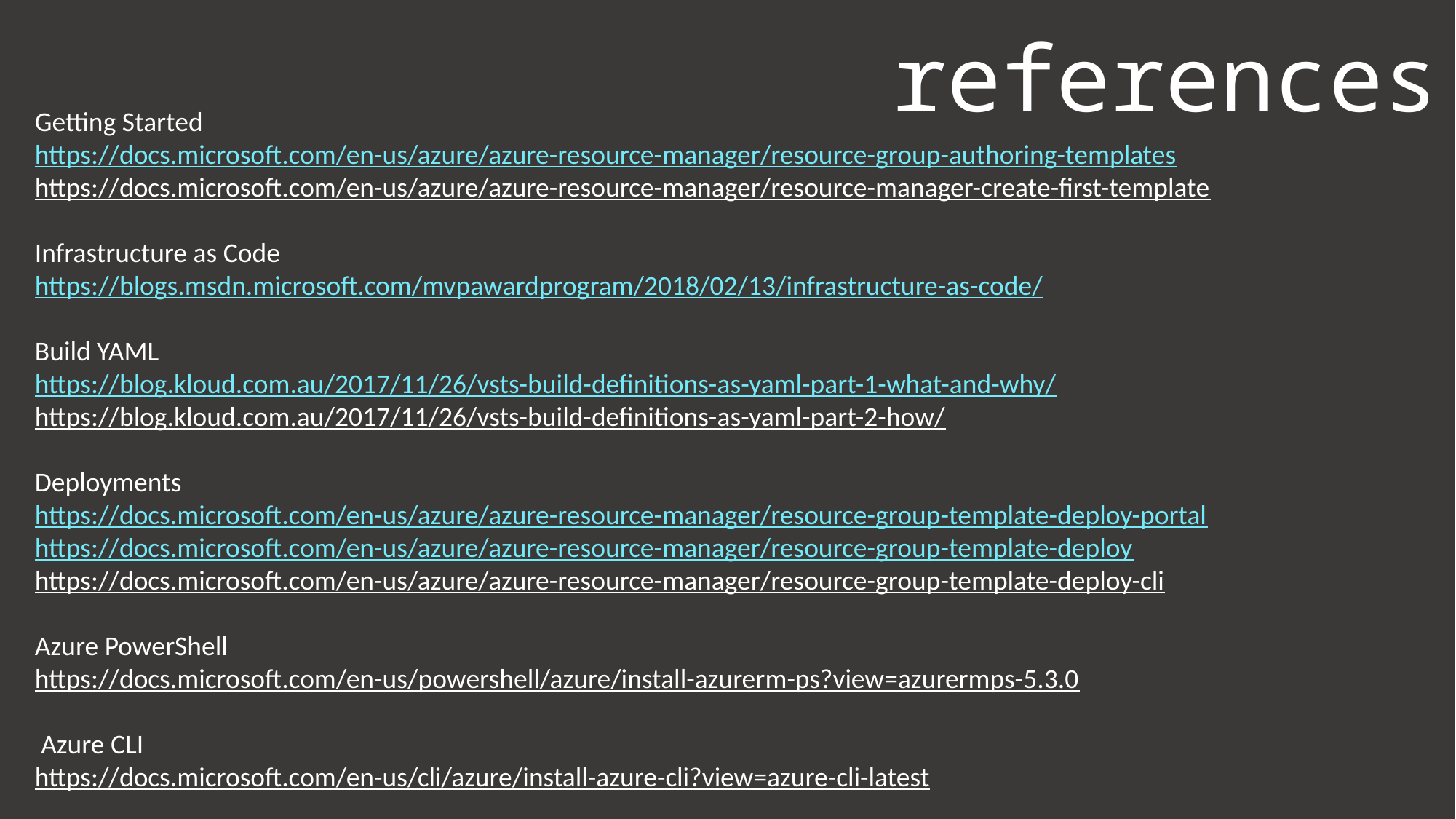

# references
Getting Started
https://docs.microsoft.com/en-us/azure/azure-resource-manager/resource-group-authoring-templates
https://docs.microsoft.com/en-us/azure/azure-resource-manager/resource-manager-create-first-template

Infrastructure as Code
https://blogs.msdn.microsoft.com/mvpawardprogram/2018/02/13/infrastructure-as-code/

Build YAML
https://blog.kloud.com.au/2017/11/26/vsts-build-definitions-as-yaml-part-1-what-and-why/
https://blog.kloud.com.au/2017/11/26/vsts-build-definitions-as-yaml-part-2-how/

Deployments
https://docs.microsoft.com/en-us/azure/azure-resource-manager/resource-group-template-deploy-portal
https://docs.microsoft.com/en-us/azure/azure-resource-manager/resource-group-template-deploy
https://docs.microsoft.com/en-us/azure/azure-resource-manager/resource-group-template-deploy-cli

Azure PowerShell
https://docs.microsoft.com/en-us/powershell/azure/install-azurerm-ps?view=azurermps-5.3.0

 Azure CLI
https://docs.microsoft.com/en-us/cli/azure/install-azure-cli?view=azure-cli-latest